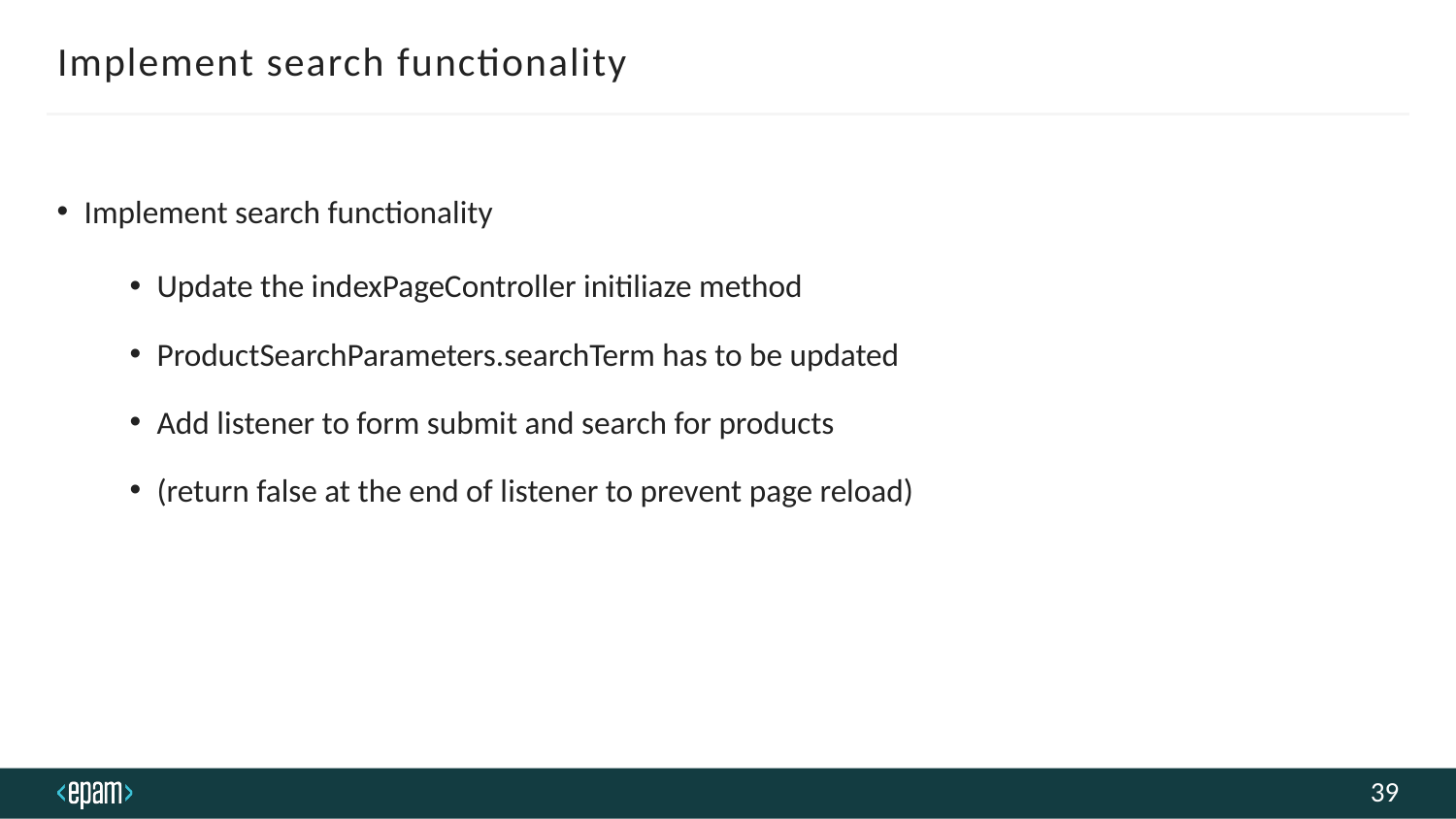

# Implement search functionality
Implement search functionality
Update the indexPageController initiliaze method
ProductSearchParameters.searchTerm has to be updated
Add listener to form submit and search for products
(return false at the end of listener to prevent page reload)
39